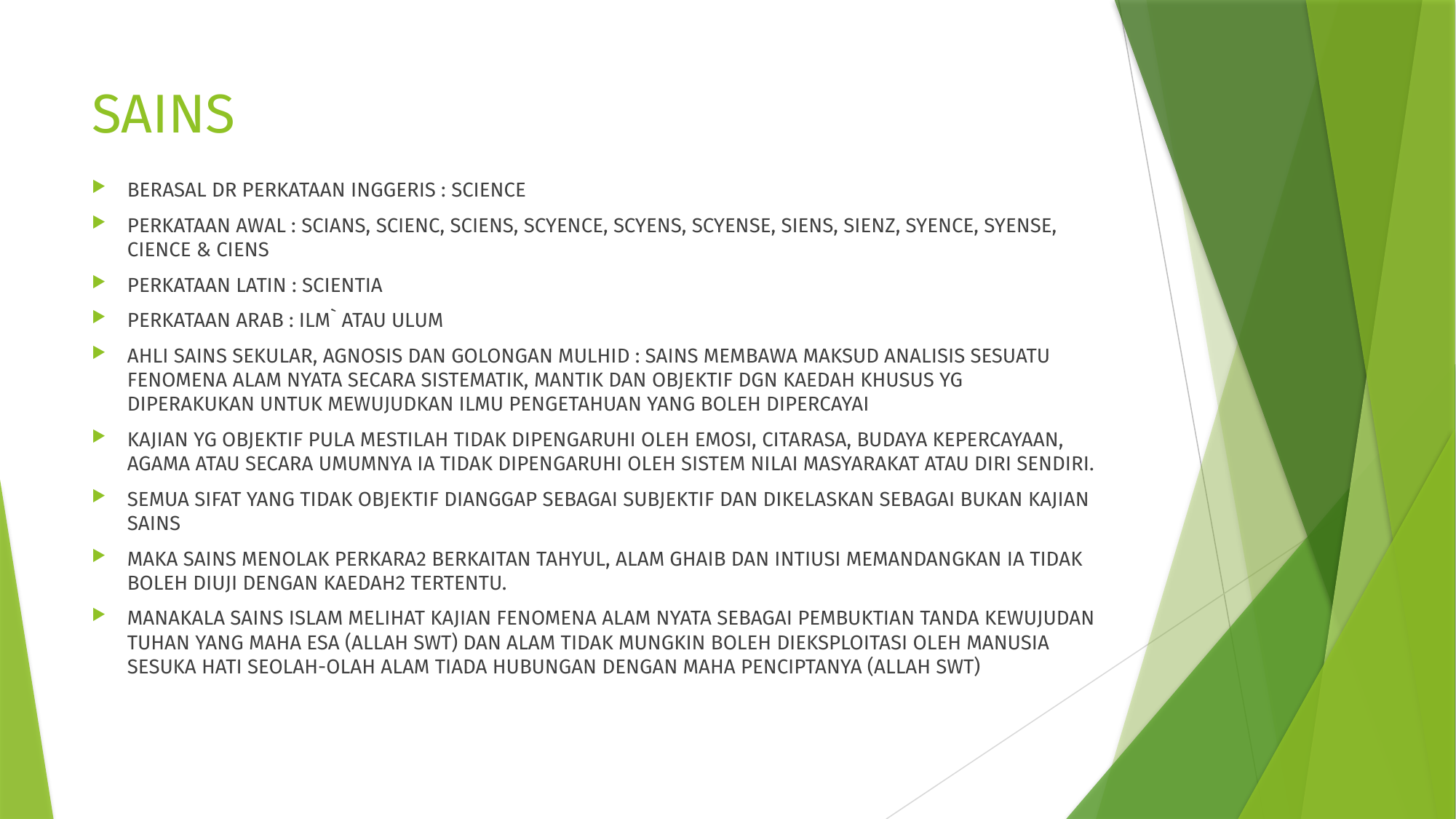

# SAINS
BERASAL DR PERKATAAN INGGERIS : SCIENCE
PERKATAAN AWAL : SCIANS, SCIENC, SCIENS, SCYENCE, SCYENS, SCYENSE, SIENS, SIENZ, SYENCE, SYENSE, CIENCE & CIENS
PERKATAAN LATIN : SCIENTIA
PERKATAAN ARAB : ILM` ATAU ULUM
AHLI SAINS SEKULAR, AGNOSIS DAN GOLONGAN MULHID : SAINS MEMBAWA MAKSUD ANALISIS SESUATU FENOMENA ALAM NYATA SECARA SISTEMATIK, MANTIK DAN OBJEKTIF DGN KAEDAH KHUSUS YG DIPERAKUKAN UNTUK MEWUJUDKAN ILMU PENGETAHUAN YANG BOLEH DIPERCAYAI
KAJIAN YG OBJEKTIF PULA MESTILAH TIDAK DIPENGARUHI OLEH EMOSI, CITARASA, BUDAYA KEPERCAYAAN, AGAMA ATAU SECARA UMUMNYA IA TIDAK DIPENGARUHI OLEH SISTEM NILAI MASYARAKAT ATAU DIRI SENDIRI.
SEMUA SIFAT YANG TIDAK OBJEKTIF DIANGGAP SEBAGAI SUBJEKTIF DAN DIKELASKAN SEBAGAI BUKAN KAJIAN SAINS
MAKA SAINS MENOLAK PERKARA2 BERKAITAN TAHYUL, ALAM GHAIB DAN INTIUSI MEMANDANGKAN IA TIDAK BOLEH DIUJI DENGAN KAEDAH2 TERTENTU.
MANAKALA SAINS ISLAM MELIHAT KAJIAN FENOMENA ALAM NYATA SEBAGAI PEMBUKTIAN TANDA KEWUJUDAN TUHAN YANG MAHA ESA (ALLAH SWT) DAN ALAM TIDAK MUNGKIN BOLEH DIEKSPLOITASI OLEH MANUSIA SESUKA HATI SEOLAH-OLAH ALAM TIADA HUBUNGAN DENGAN MAHA PENCIPTANYA (ALLAH SWT)